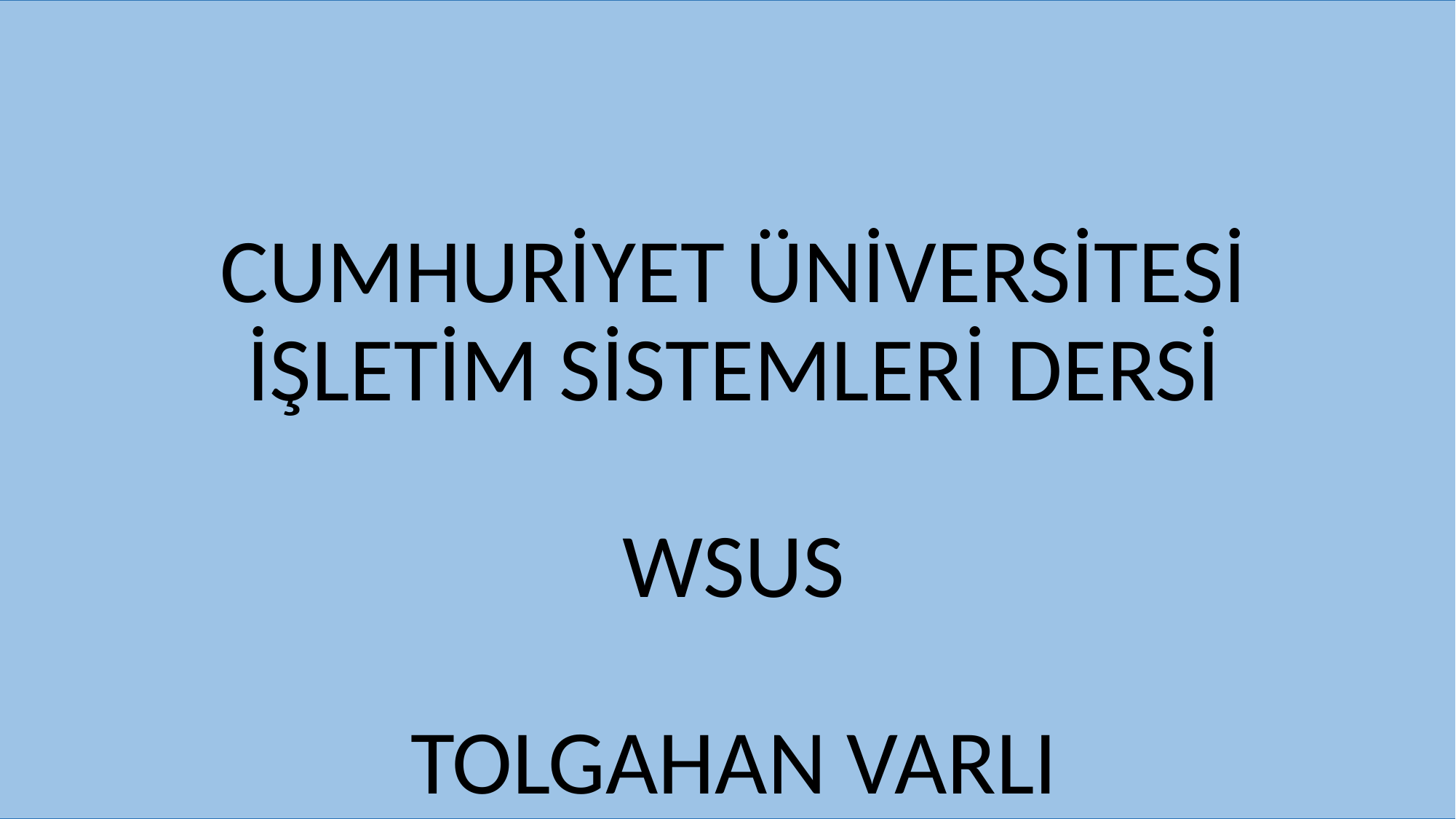

# CUMHURİYET ÜNİVERSİTESİ İŞLETİM SİSTEMLERİ DERSİ WSUS TOLGAHAN VARLI